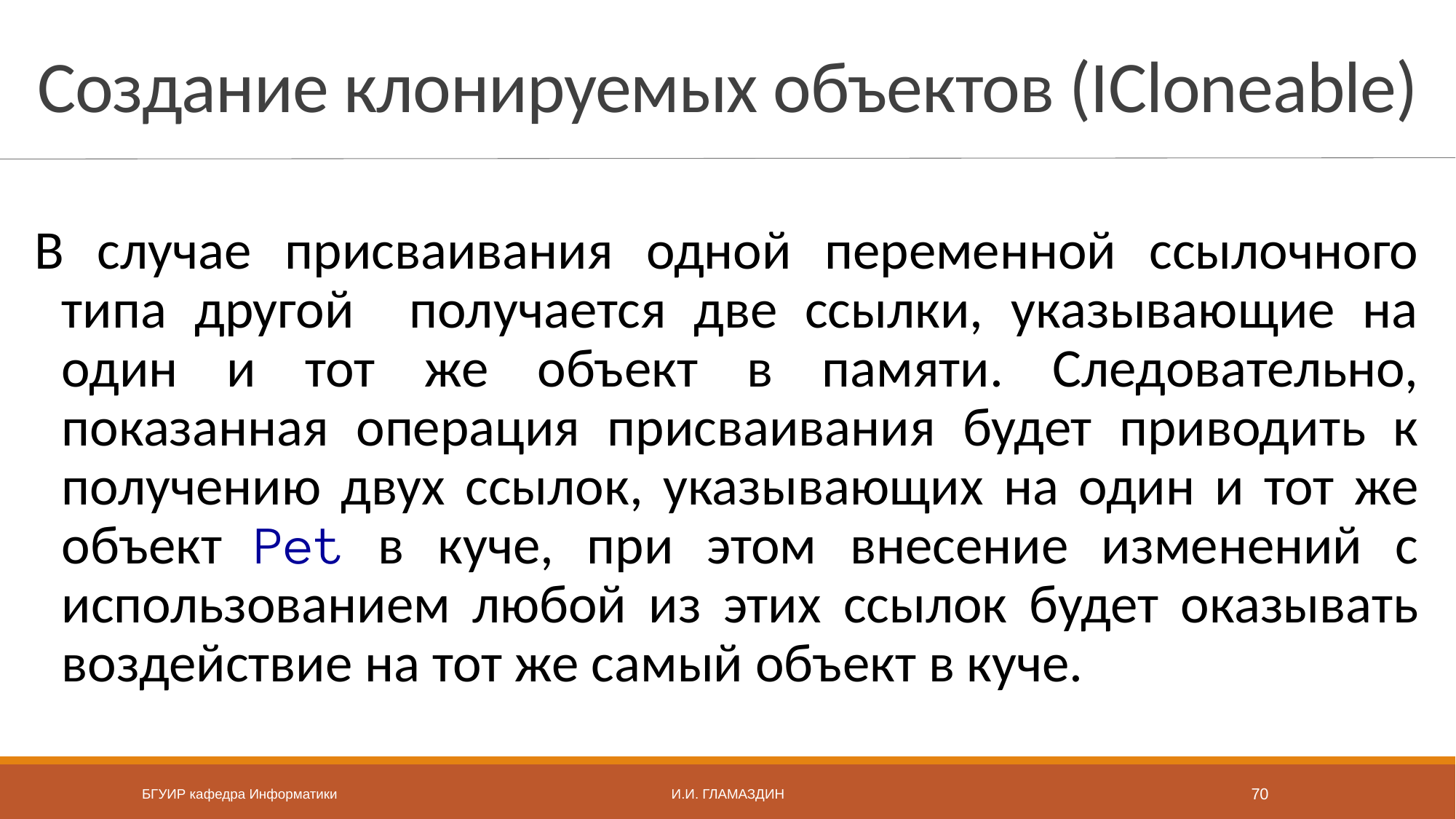

# Создание клонируемых объектов (ICloneable)
В случае присваивания одной переменной ссылочного типа другой  получается две ссылки, указывающие на один и тот же объект в памяти. Следовательно, показанная операция присваивания будет приводить к получению двух ссылок, указывающих на один и тот же объект Pet в куче, при этом внесение изменений с использованием любой из этих ссылок будет оказывать воздействие на тот же самый объект в куче.
БГУИР кафедра Информатики
И.И. Гламаздин
70